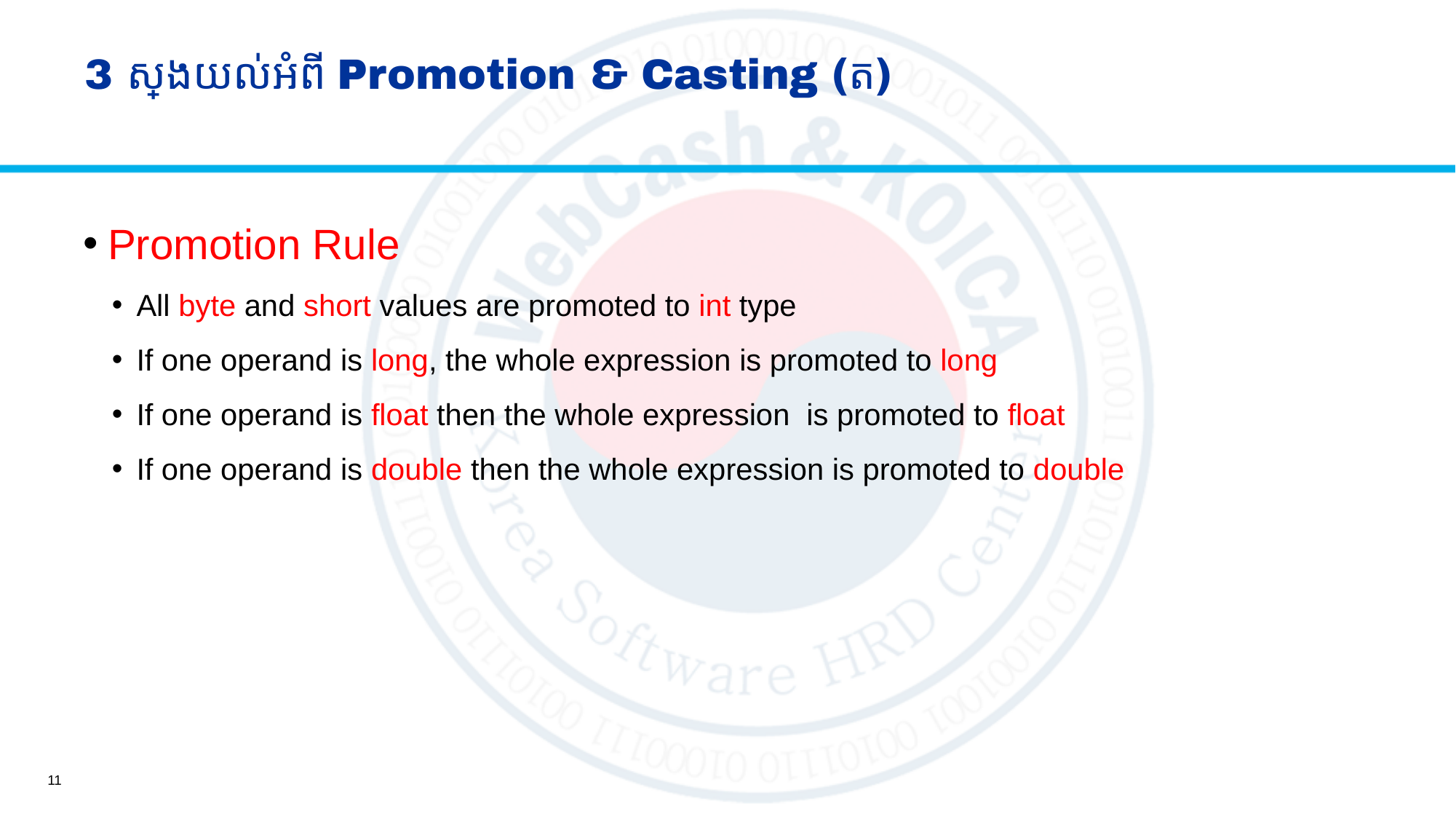

# 3 ស្វែងយល់អំពី Promotion & Casting (ត)
Promotion Rule
All byte and short values are promoted to int type
If one operand is long, the whole expression is promoted to long
If one operand is float then the whole expression  is promoted to float
If one operand is double then the whole expression is promoted to double
11